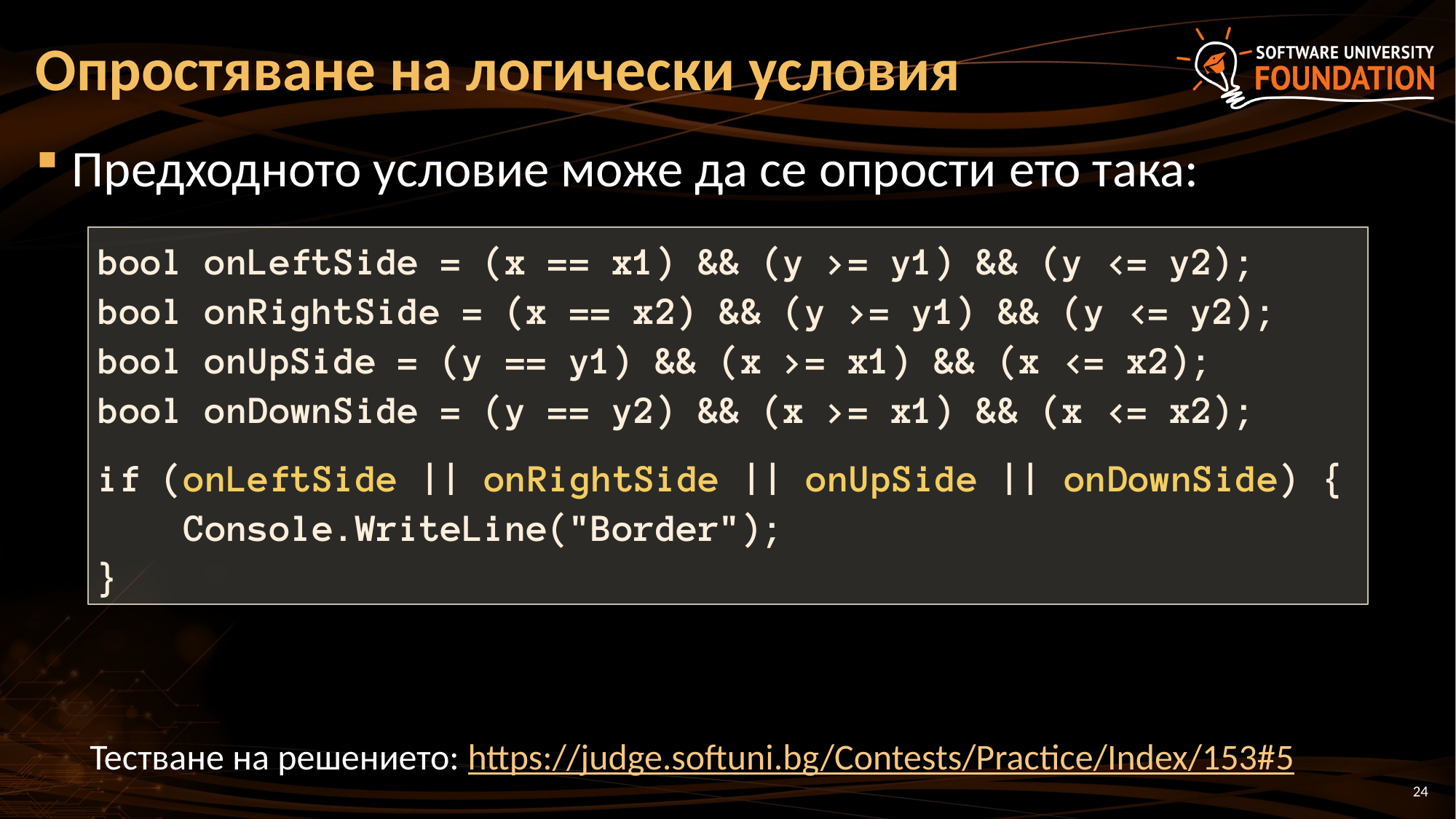

# Опростяване на логически условия
Предходното условие може да се опрости ето така:
bool onLeftSide = (x == x1) && (y >= y1) && (y <= y2);
bool onRightSide = (x == x2) && (y >= y1) && (y <= y2);
bool onUpSide = (y == y1) && (x >= x1) && (x <= x2);
bool onDownSide = (y == y2) && (x >= x1) && (x <= x2);
if (onLeftSide || onRightSide || onUpSide || onDownSide) {
    Console.WriteLine("Border");
}
Тестване на решението: https://judge.softuni.bg/Contests/Practice/Index/153#5
24